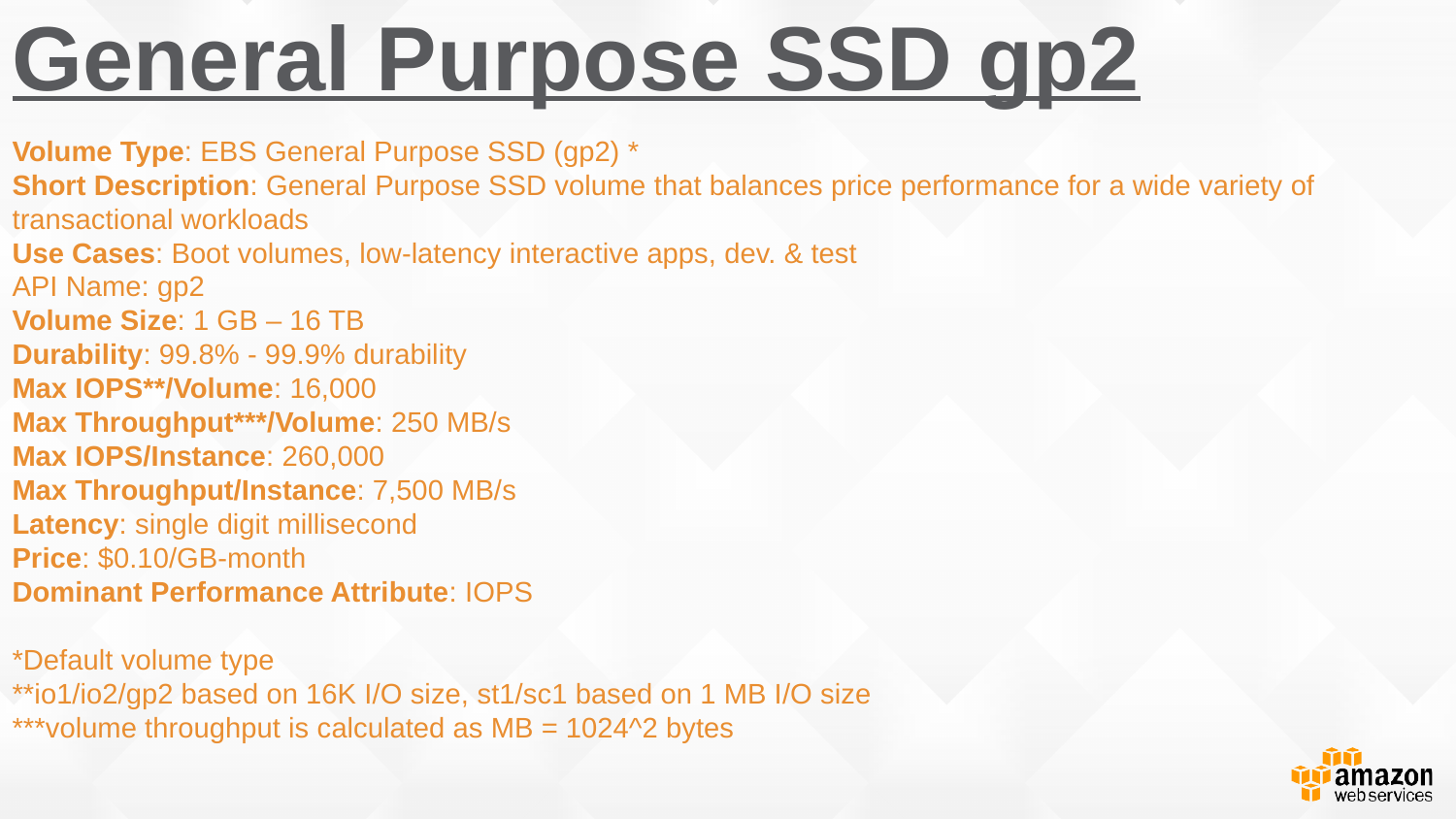

# General Purpose SSD gp2
Volume Type: EBS General Purpose SSD (gp2) *
Short Description: General Purpose SSD volume that balances price performance for a wide variety of transactional workloads
Use Cases: Boot volumes, low-latency interactive apps, dev. & test
API Name: gp2
Volume Size: 1 GB – 16 TB
Durability: 99.8% - 99.9% durability
Max IOPS**/Volume: 16,000
Max Throughput***/Volume: 250 MB/s
Max IOPS/Instance: 260,000
Max Throughput/Instance: 7,500 MB/s
Latency: single digit millisecond
Price: $0.10/GB-month
Dominant Performance Attribute: IOPS

*Default volume type
**io1/io2/gp2 based on 16K I/O size, st1/sc1 based on 1 MB I/O size
***volume throughput is calculated as MB = 1024^2 bytes